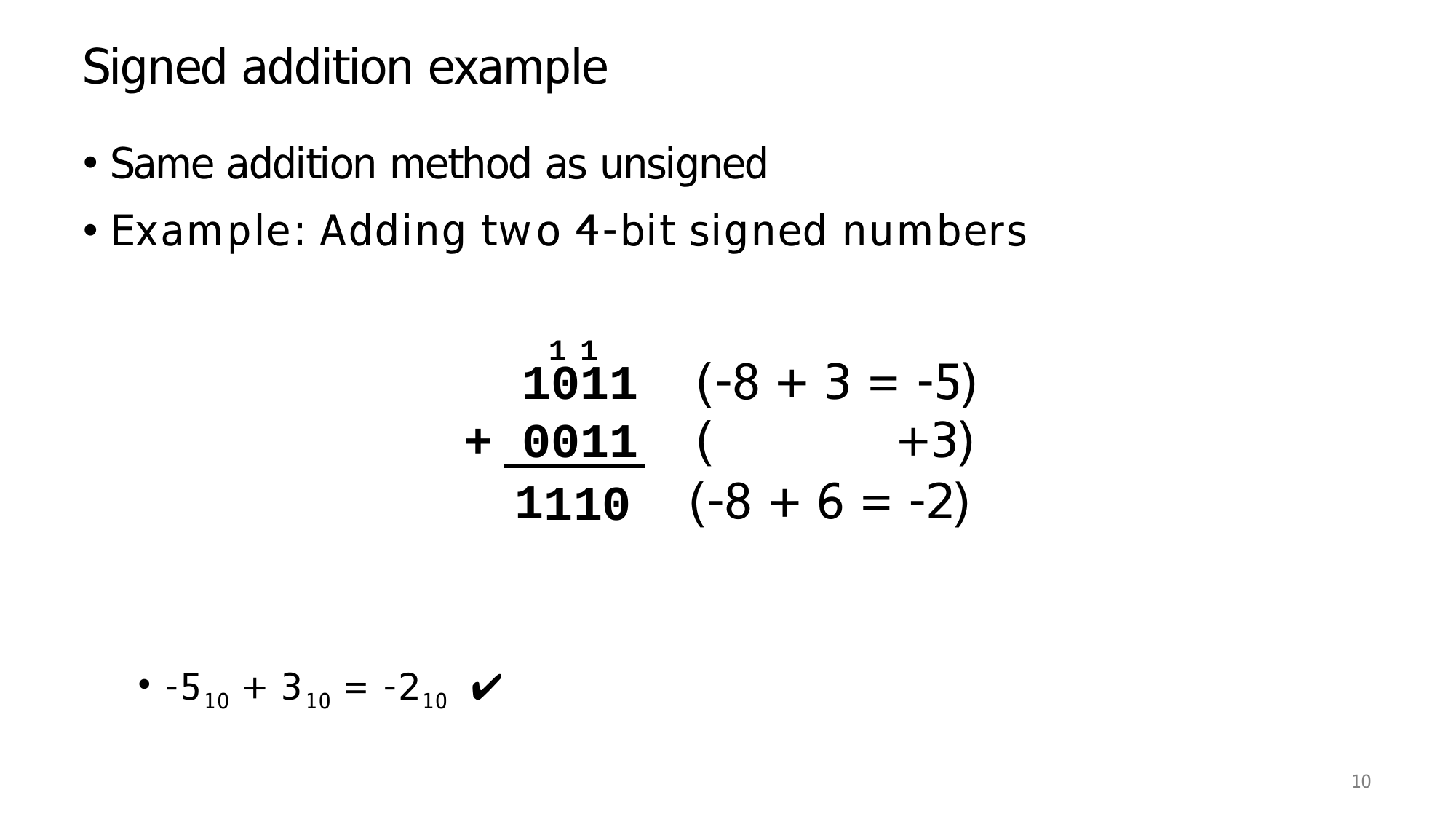

# Signed addition example
Same addition method as unsigned
Example: Adding two 4-bit signed numbers

-510 + 310 = -210  ✔

1
1
  1011  (-8 + 3 = -5)
+ 0011  (            +3)
1     (-8 + 6 = -2)
1
1
0
10